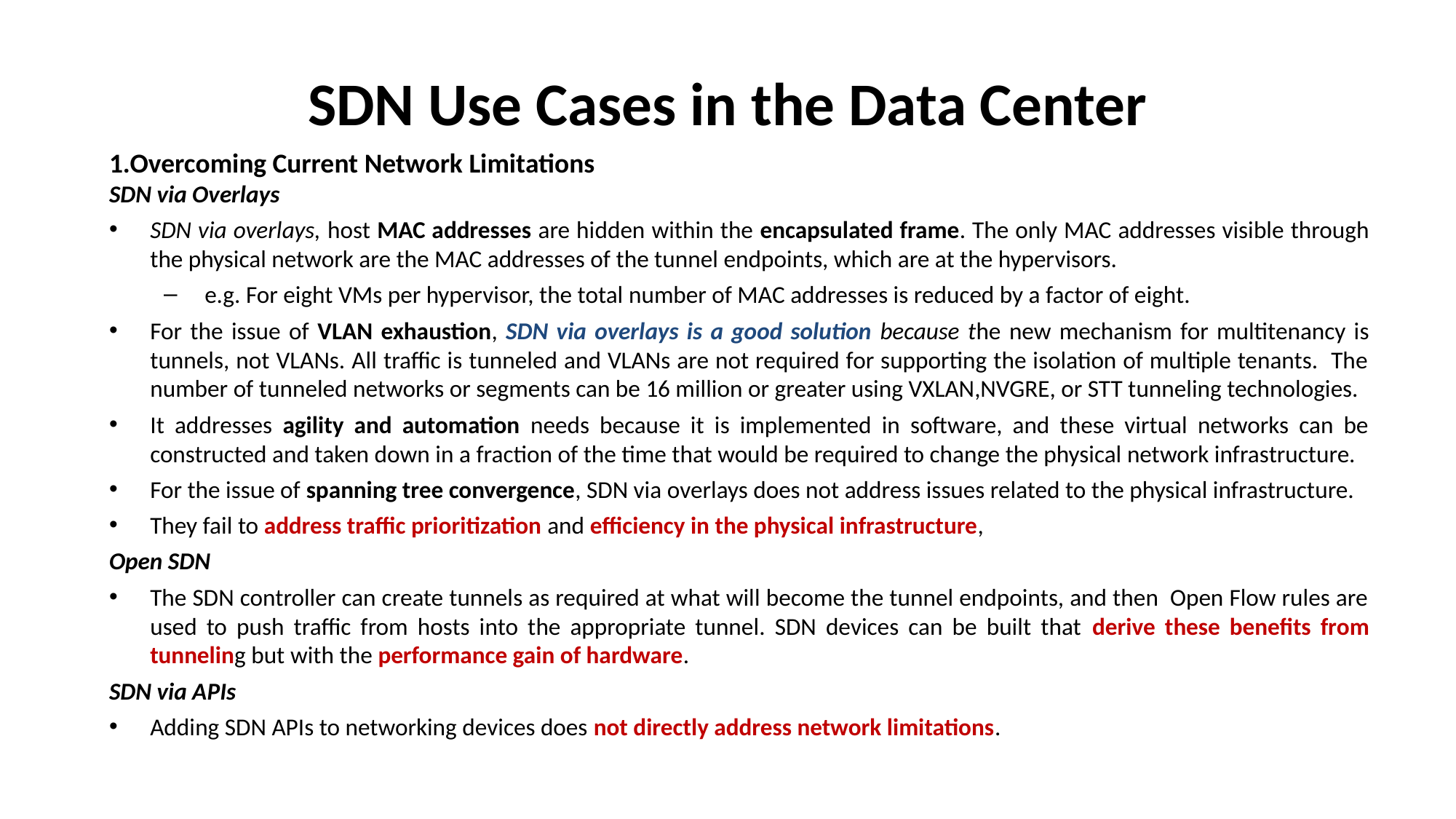

# SDN Use Cases in the Data Center
1.Overcoming Current Network Limitations
SDN via Overlays
SDN via overlays, host MAC addresses are hidden within the encapsulated frame. The only MAC addresses visible through the physical network are the MAC addresses of the tunnel endpoints, which are at the hypervisors.
e.g. For eight VMs per hypervisor, the total number of MAC addresses is reduced by a factor of eight.
For the issue of VLAN exhaustion, SDN via overlays is a good solution because the new mechanism for multitenancy is tunnels, not VLANs. All traffic is tunneled and VLANs are not required for supporting the isolation of multiple tenants.  The number of tunneled networks or segments can be 16 million or greater using VXLAN,NVGRE, or STT tunneling technologies.
It addresses agility and automation needs because it is implemented in software, and these virtual networks can be constructed and taken down in a fraction of the time that would be required to change the physical network infrastructure.
For the issue of spanning tree convergence, SDN via overlays does not address issues related to the physical infrastructure.
They fail to address traffic prioritization and efficiency in the physical infrastructure,
Open SDN
The SDN controller can create tunnels as required at what will become the tunnel endpoints, and then  Open Flow rules are used to push traffic from hosts into the appropriate tunnel. SDN devices can be built that derive these benefits from tunneling but with the performance gain of hardware.
SDN via APIs
Adding SDN APIs to networking devices does not directly address network limitations.